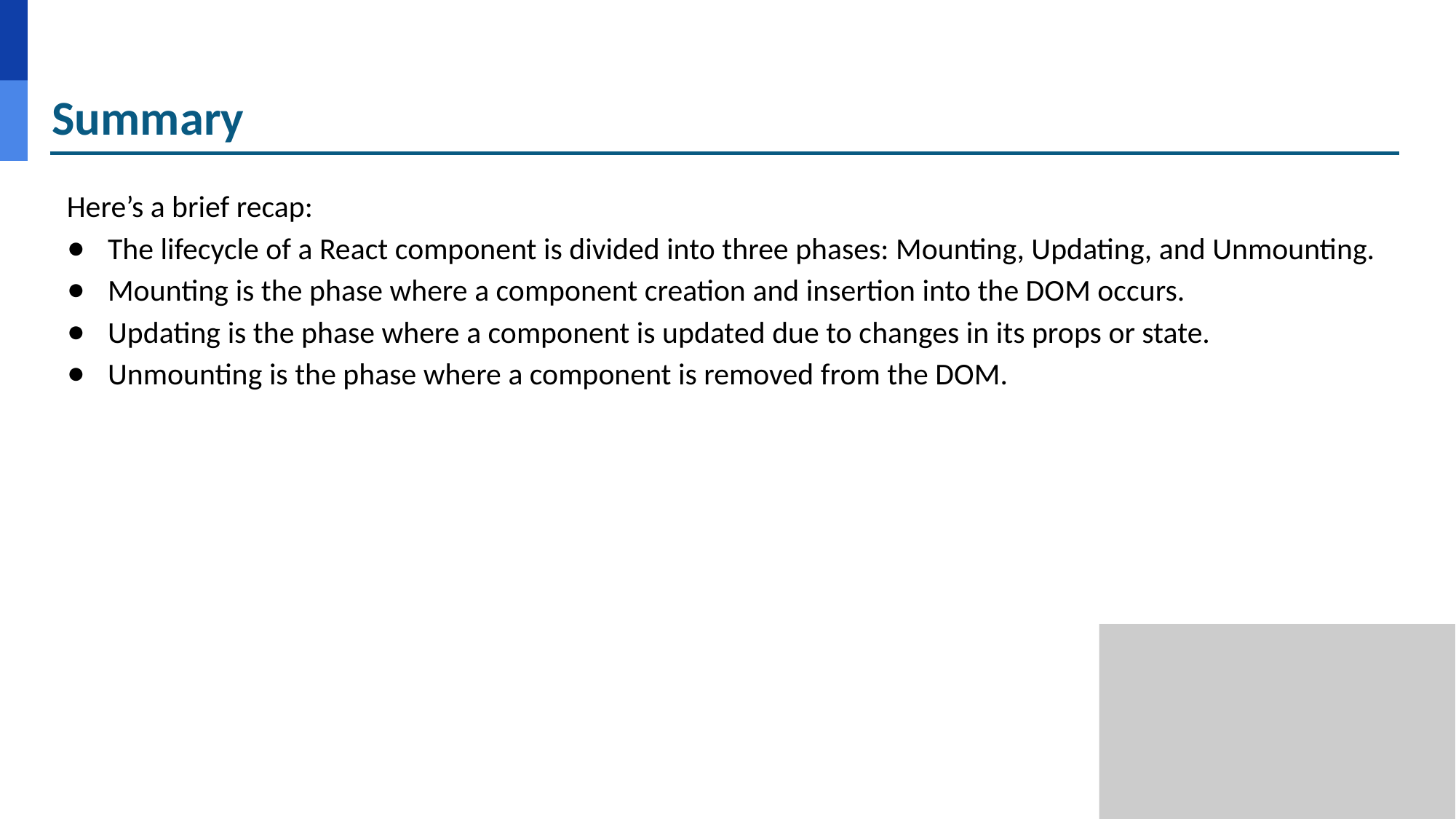

# Summary
Here’s a brief recap:
The lifecycle of a React component is divided into three phases: Mounting, Updating, and Unmounting.
Mounting is the phase where a component creation and insertion into the DOM occurs.
Updating is the phase where a component is updated due to changes in its props or state.
Unmounting is the phase where a component is removed from the DOM.